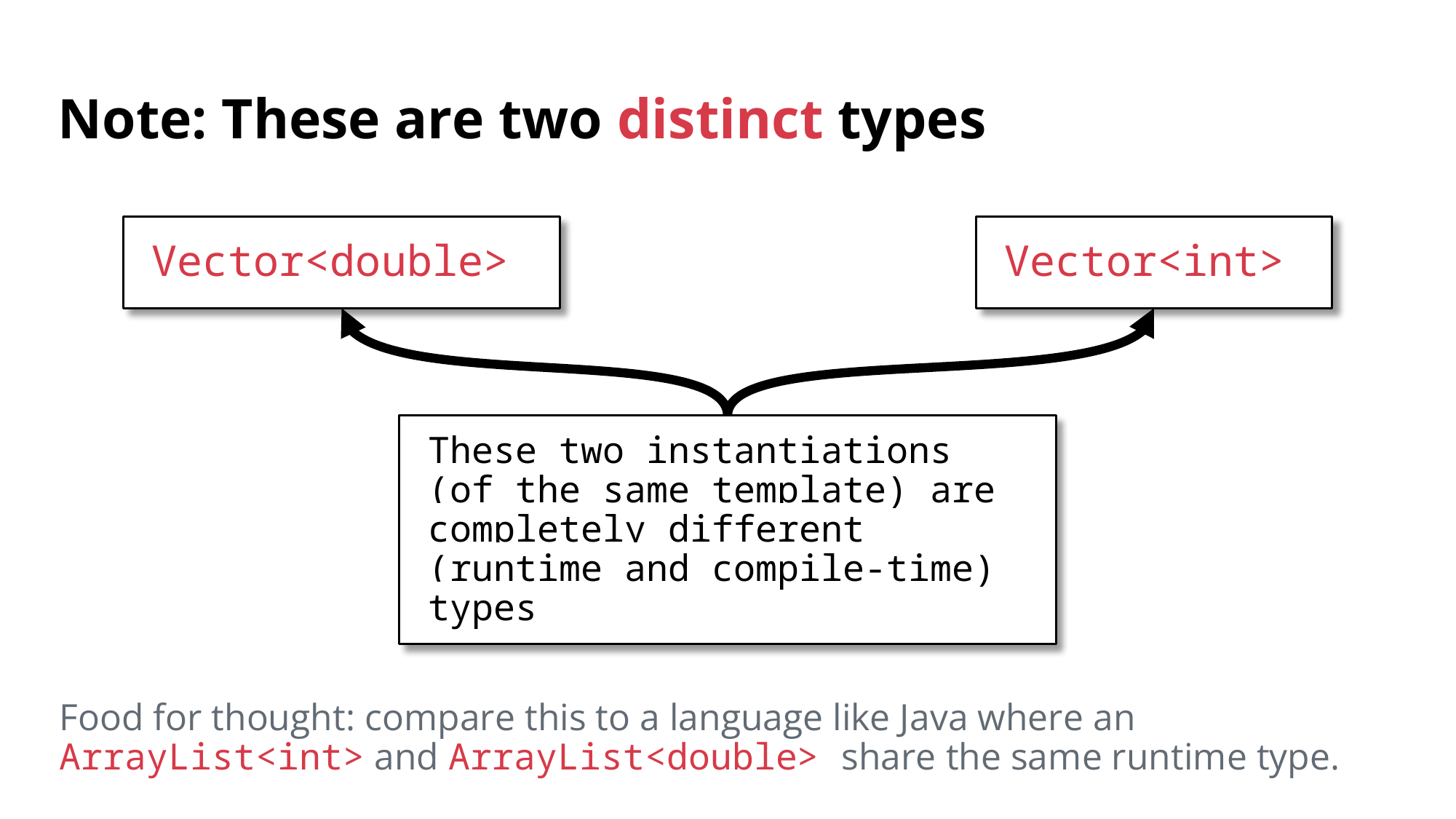

# Note: These are two distinct types
Vector<double>
Vector<int>
These two instantiations (of the same template) are completely different (runtime and compile-time) types
Food for thought: compare this to a language like Java where an ArrayList<int> and ArrayList<double> share the same runtime type.